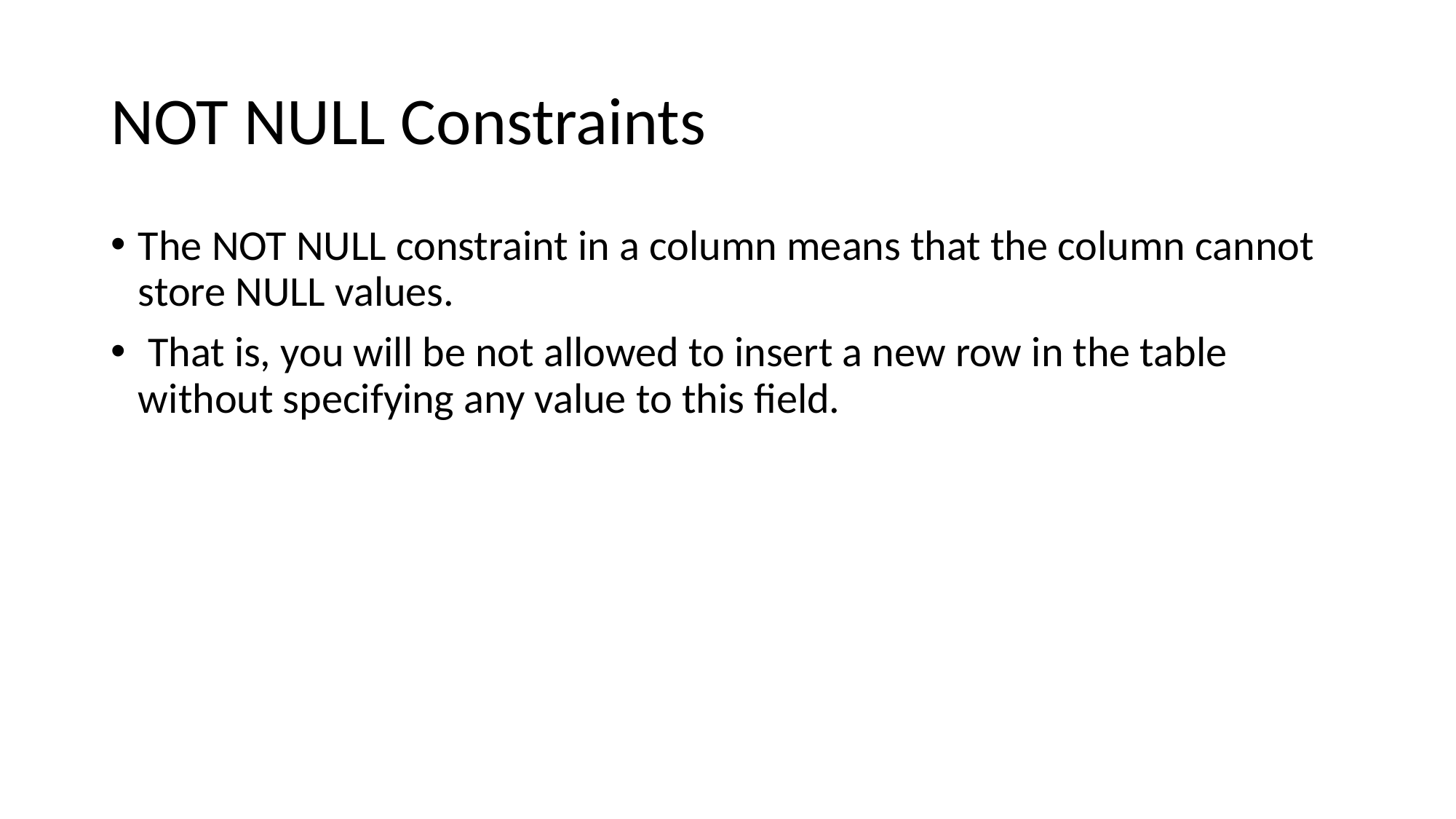

# NOT NULL Constraints
The NOT NULL constraint in a column means that the column cannot store NULL values.
 That is, you will be not allowed to insert a new row in the table without specifying any value to this field.